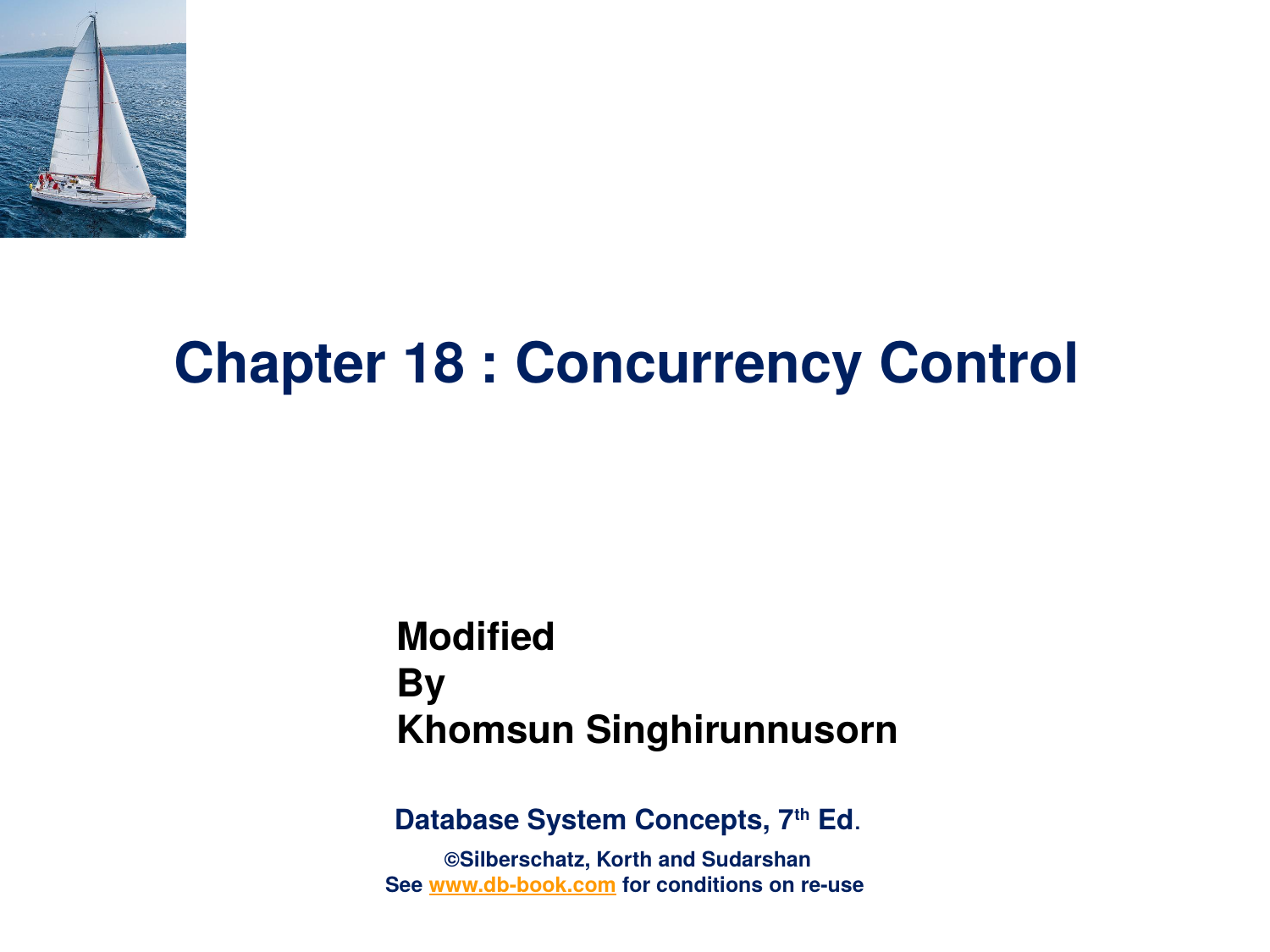

# Chapter 18 : Concurrency Control
Modified
By
Khomsun Singhirunnusorn